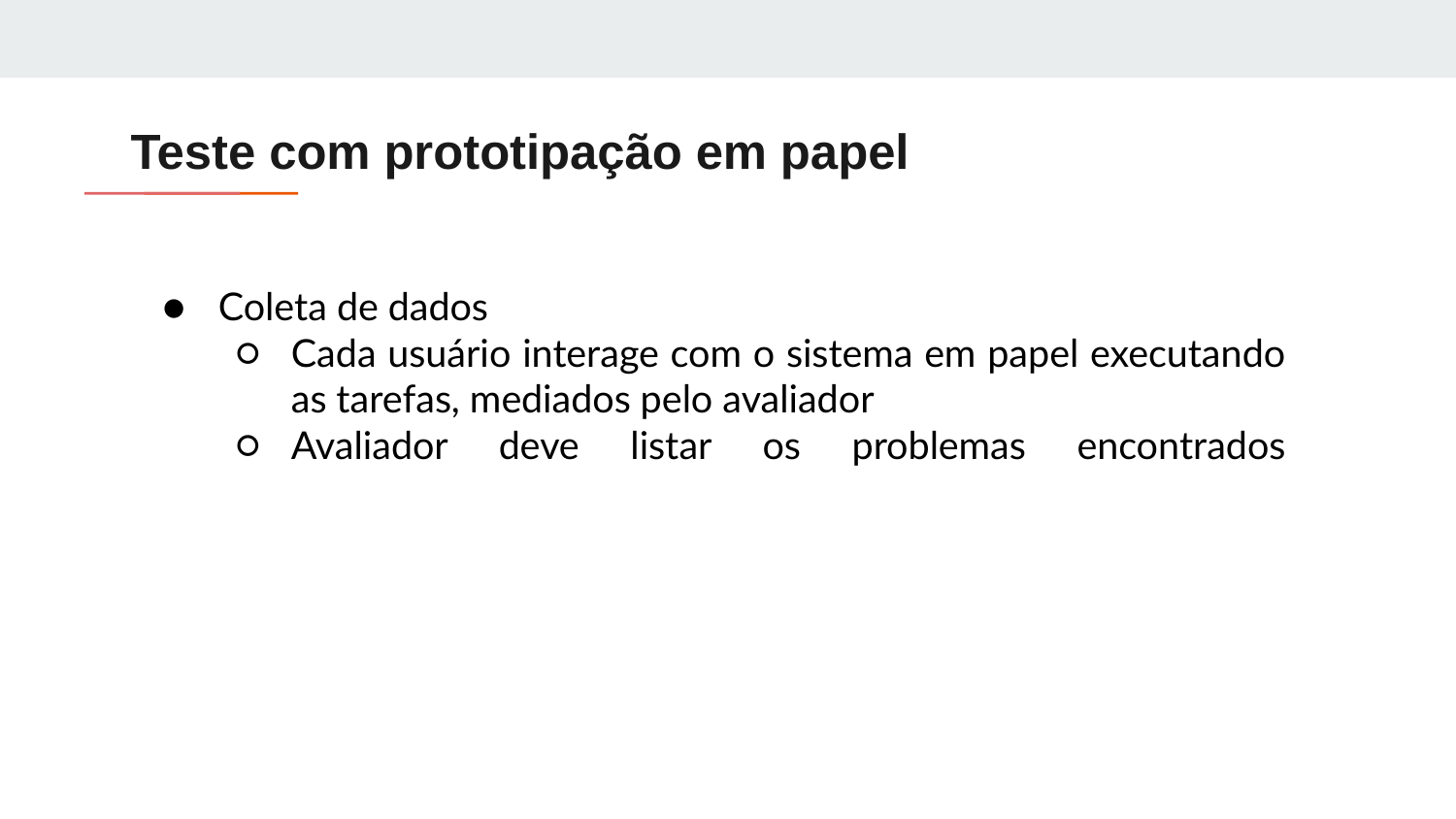

# Teste com prototipação em papel

Coleta de dados
Cada usuário interage com o sistema em papel executando as tarefas, mediados pelo avaliador
Avaliador deve listar os problemas encontrados